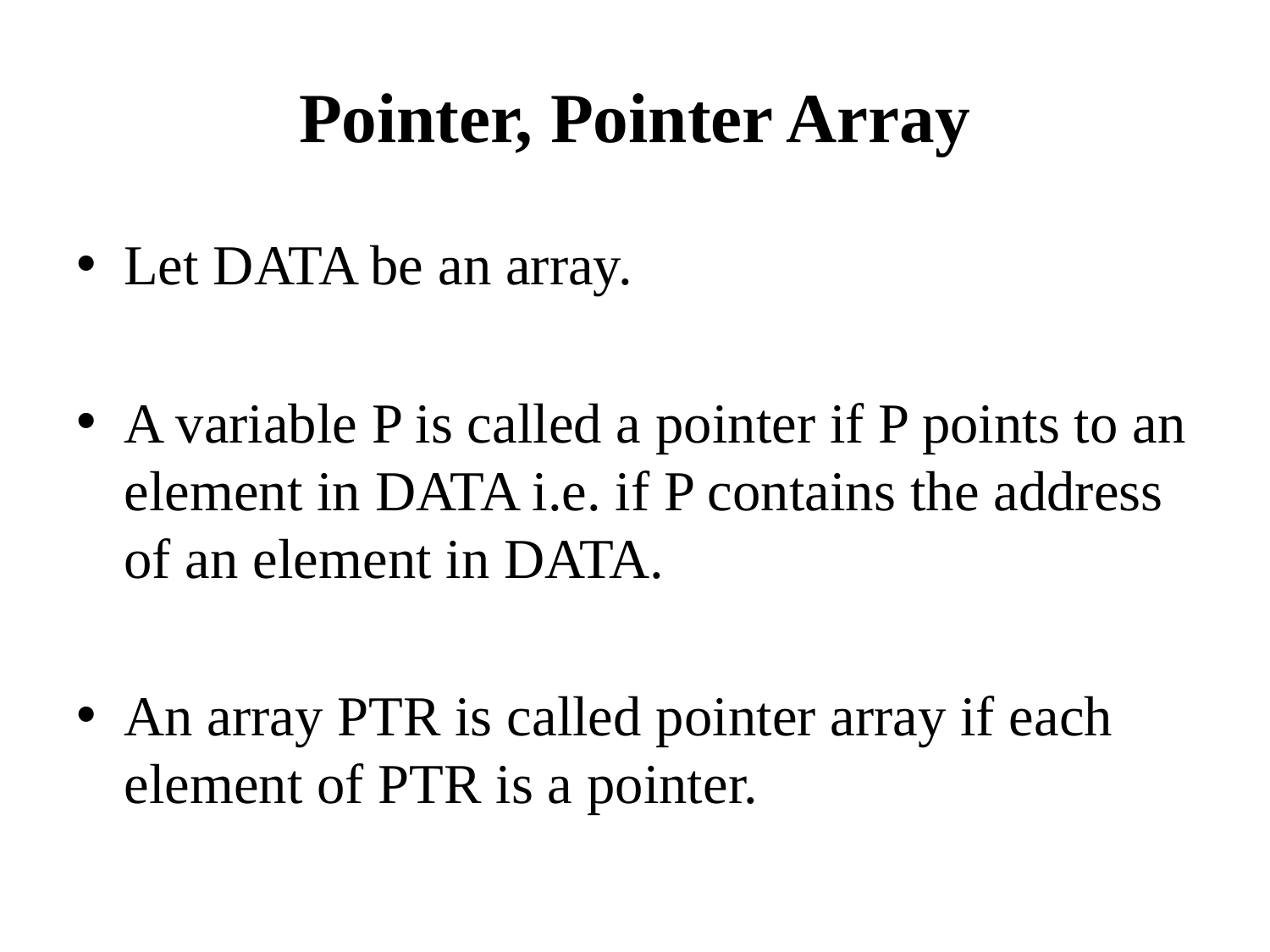

# Pointer, Pointer Array
Let DATA be an array.

A variable P is called a pointer if P points to an element in DATA i.e. if P contains the address of an element in DATA.

An array PTR is called pointer array if each element of PTR is a pointer.